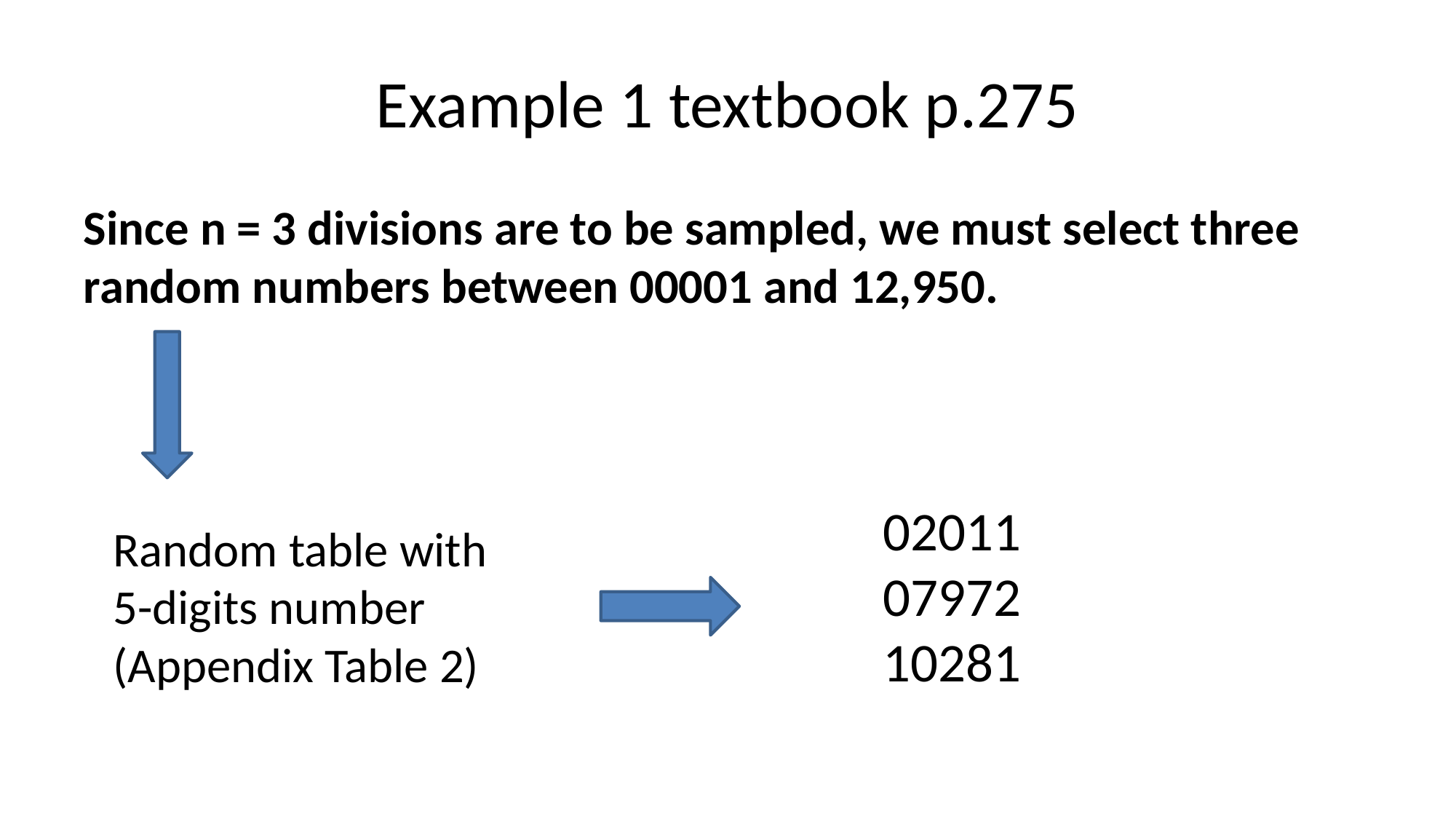

# Example 1 textbook p.275
Since n = 3 divisions are to be sampled, we must select three random numbers between 00001 and 12,950.

02011
07972
10281
Random table with
5-digits number
(Appendix Table 2)